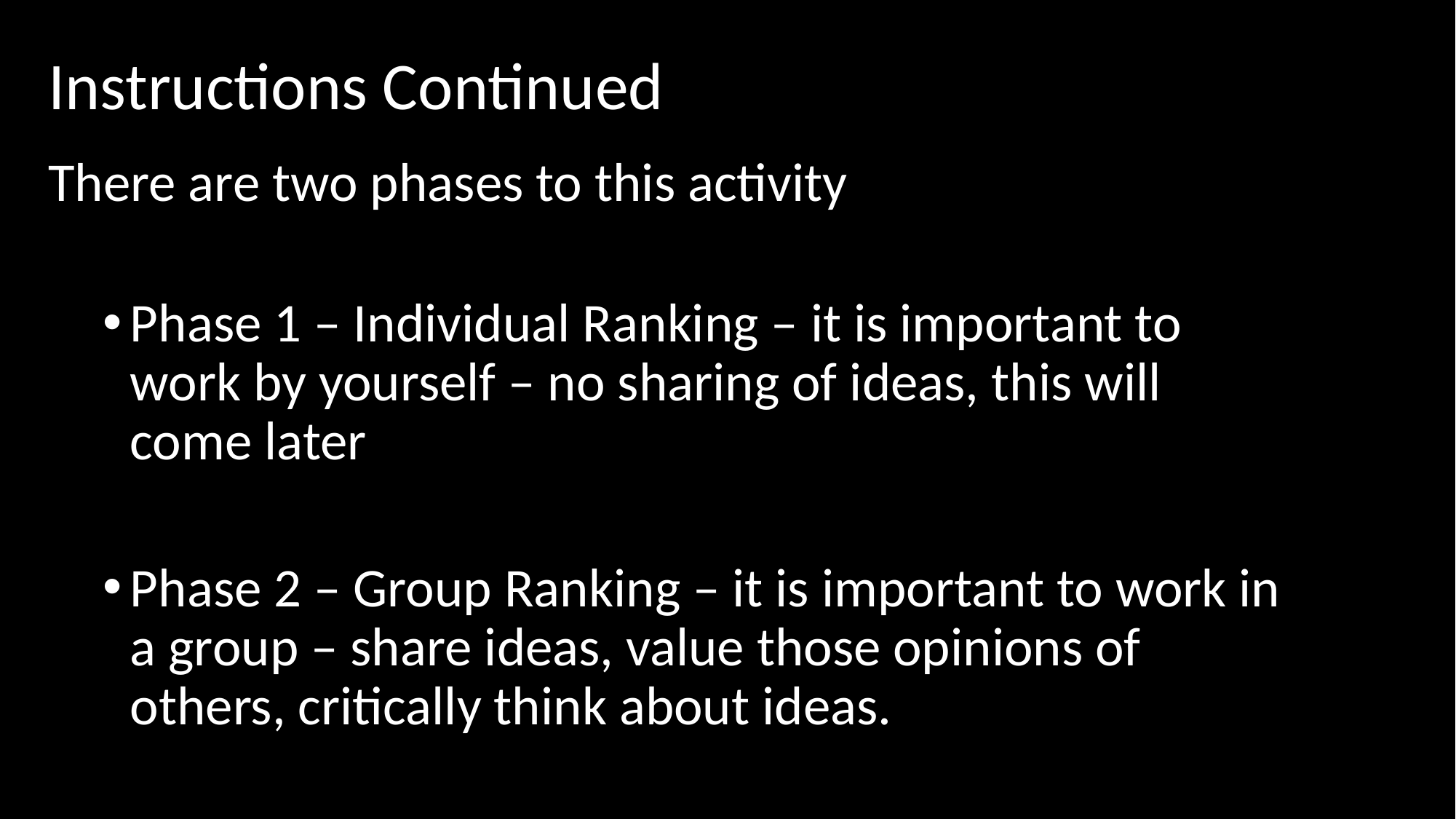

# Instructions Continued
There are two phases to this activity

Phase 1 – Individual Ranking – it is important to work by yourself – no sharing of ideas, this will come later

Phase 2 – Group Ranking – it is important to work in a group – share ideas, value those opinions of others, critically think about ideas.